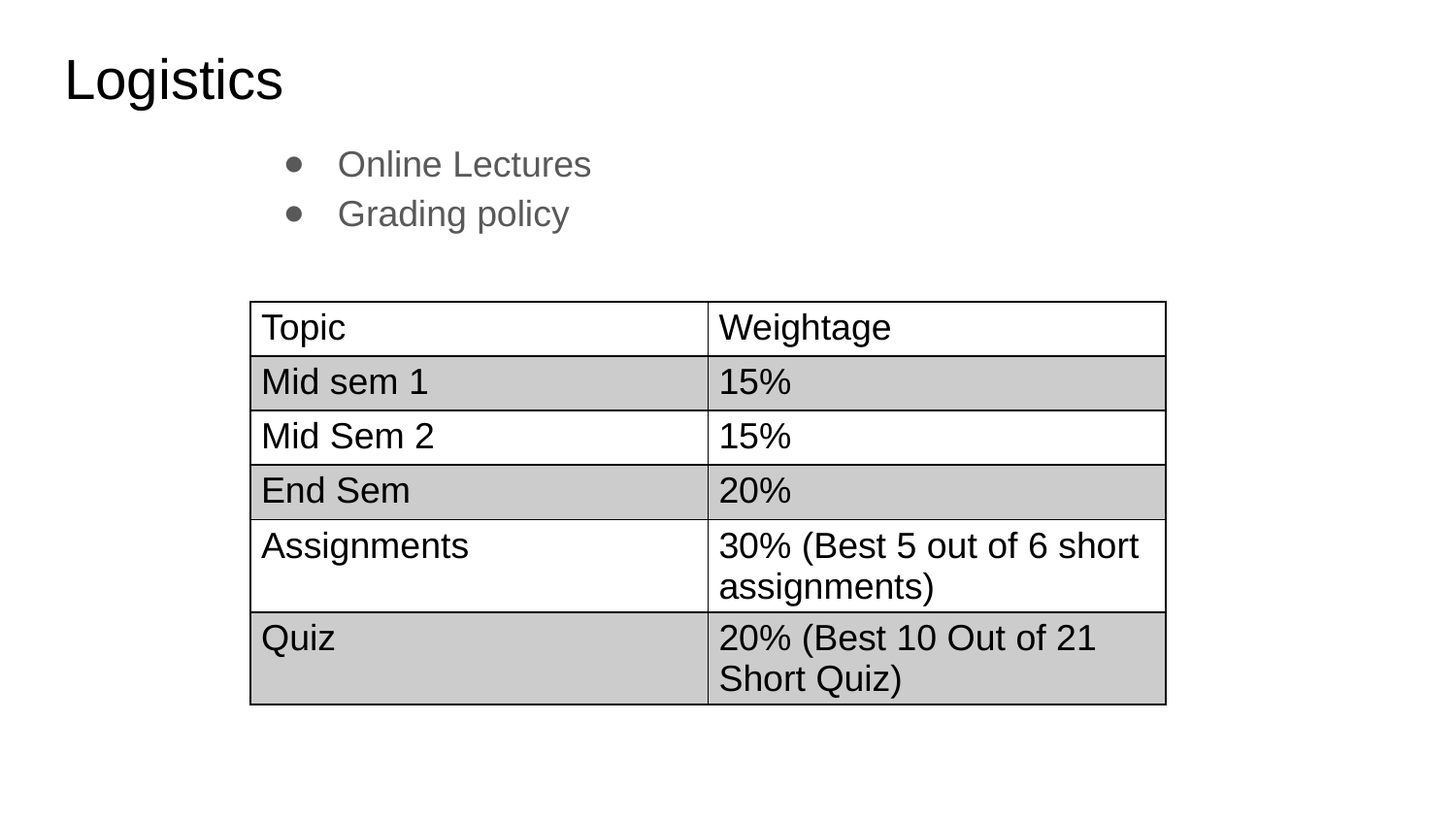

# Logistics
Online Lectures
Grading policy
| Topic | Weightage |
| --- | --- |
| Mid sem 1 | 15% |
| Mid Sem 2 | 15% |
| End Sem | 20% |
| Assignments | 30% (Best 5 out of 6 short assignments) |
| Quiz | 20% (Best 10 Out of 21 Short Quiz) |